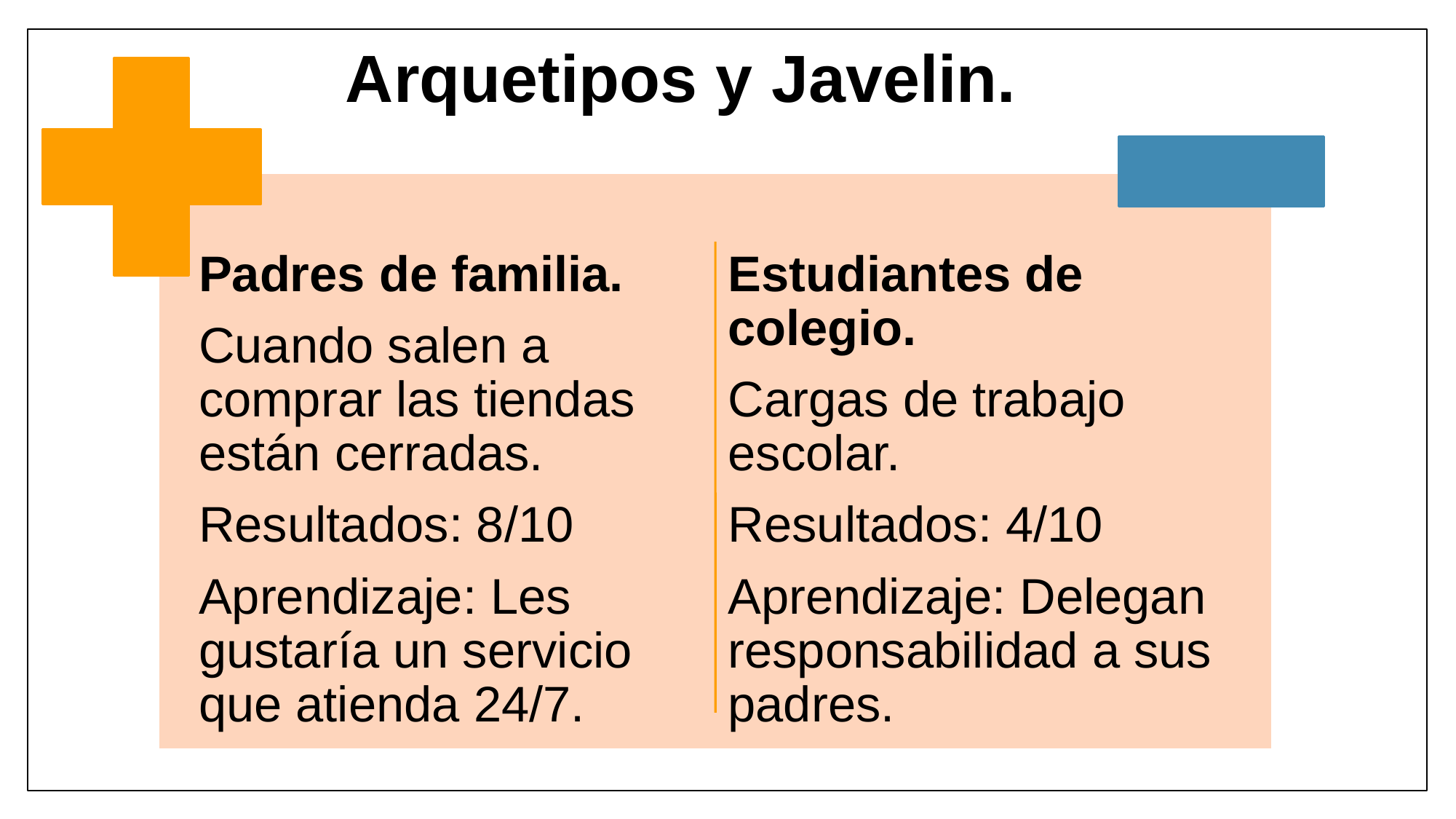

# Arquetipos y Javelin.
Padres de familia.
Cuando salen a comprar las tiendas están cerradas.
Resultados: 8/10
Aprendizaje: Les gustaría un servicio que atienda 24/7.
Estudiantes de colegio.
Cargas de trabajo escolar.
Resultados: 4/10
Aprendizaje: Delegan responsabilidad a sus padres.